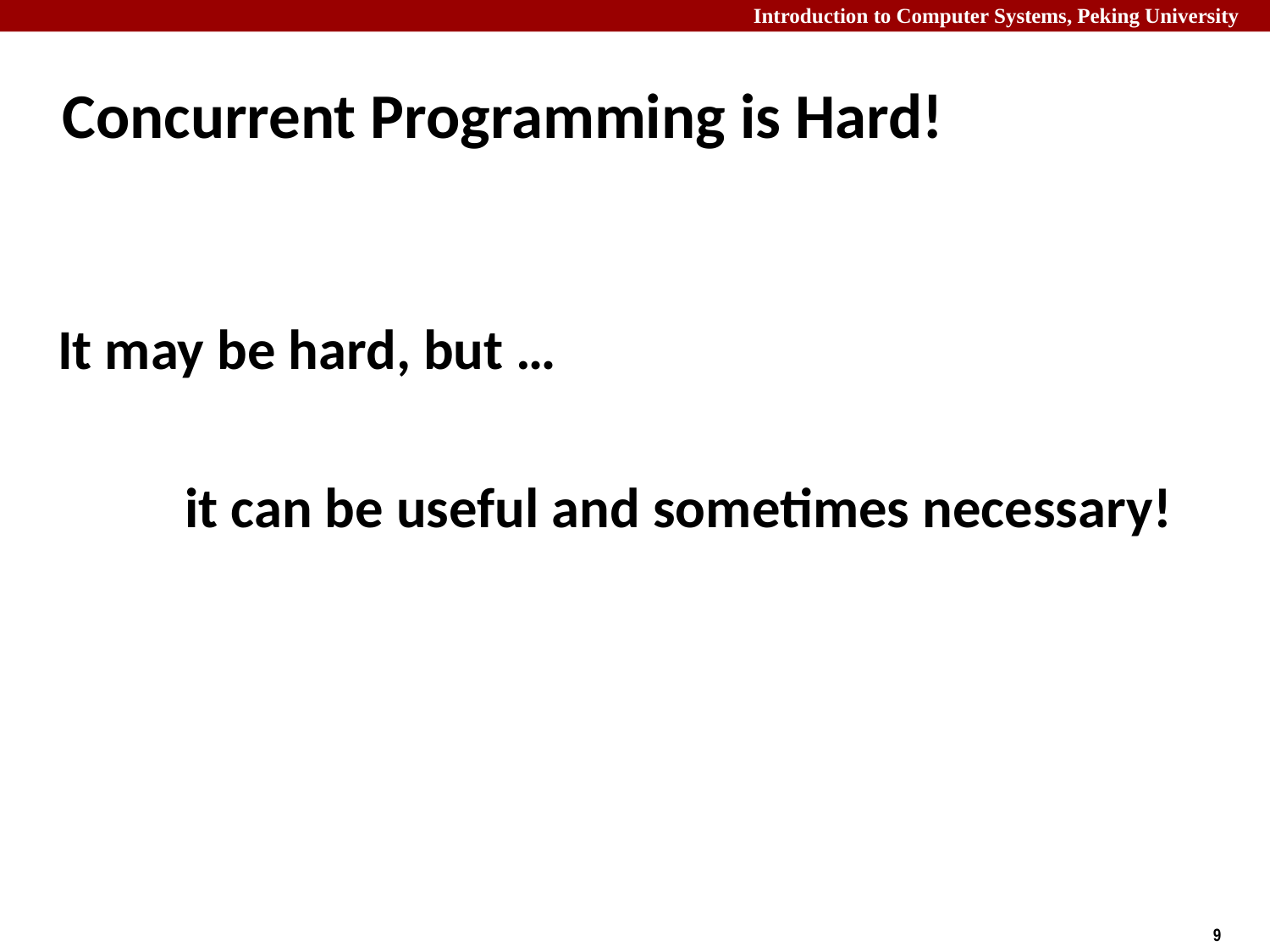

# Concurrent Programming is Hard!
It may be hard, but …

	it can be useful and sometimes necessary!